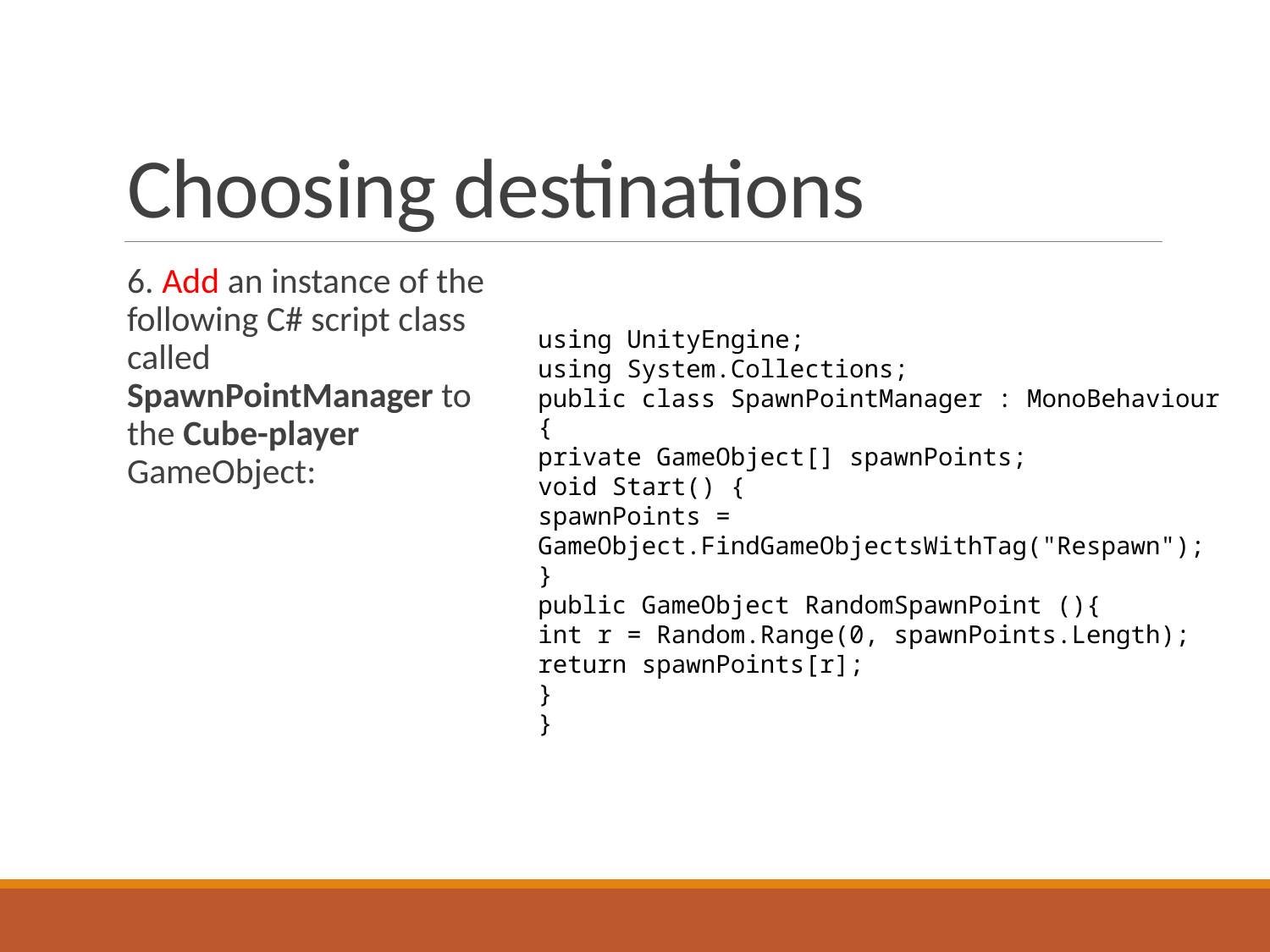

# Choosing destinations
6. Add an instance of the following C# script class called SpawnPointManager to the Cube-player GameObject:
using UnityEngine;
using System.Collections;
public class SpawnPointManager : MonoBehaviour {
private GameObject[] spawnPoints;
void Start() {
spawnPoints = GameObject.FindGameObjectsWithTag("Respawn");
}
public GameObject RandomSpawnPoint (){
int r = Random.Range(0, spawnPoints.Length);
return spawnPoints[r];
}
}